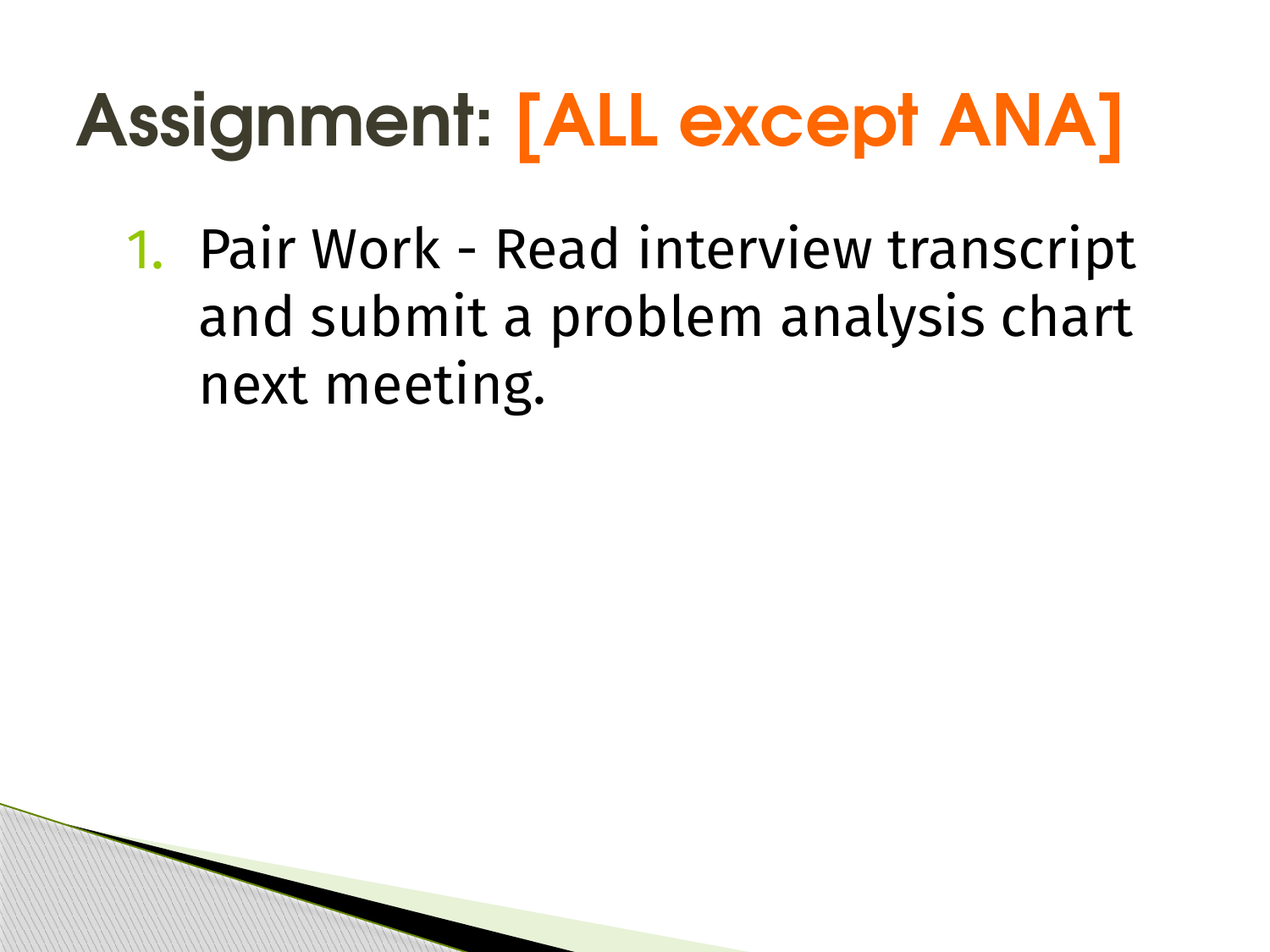

# Assignment: [ALL except ANA]
Pair Work - Read interview transcript and submit a problem analysis chart next meeting.